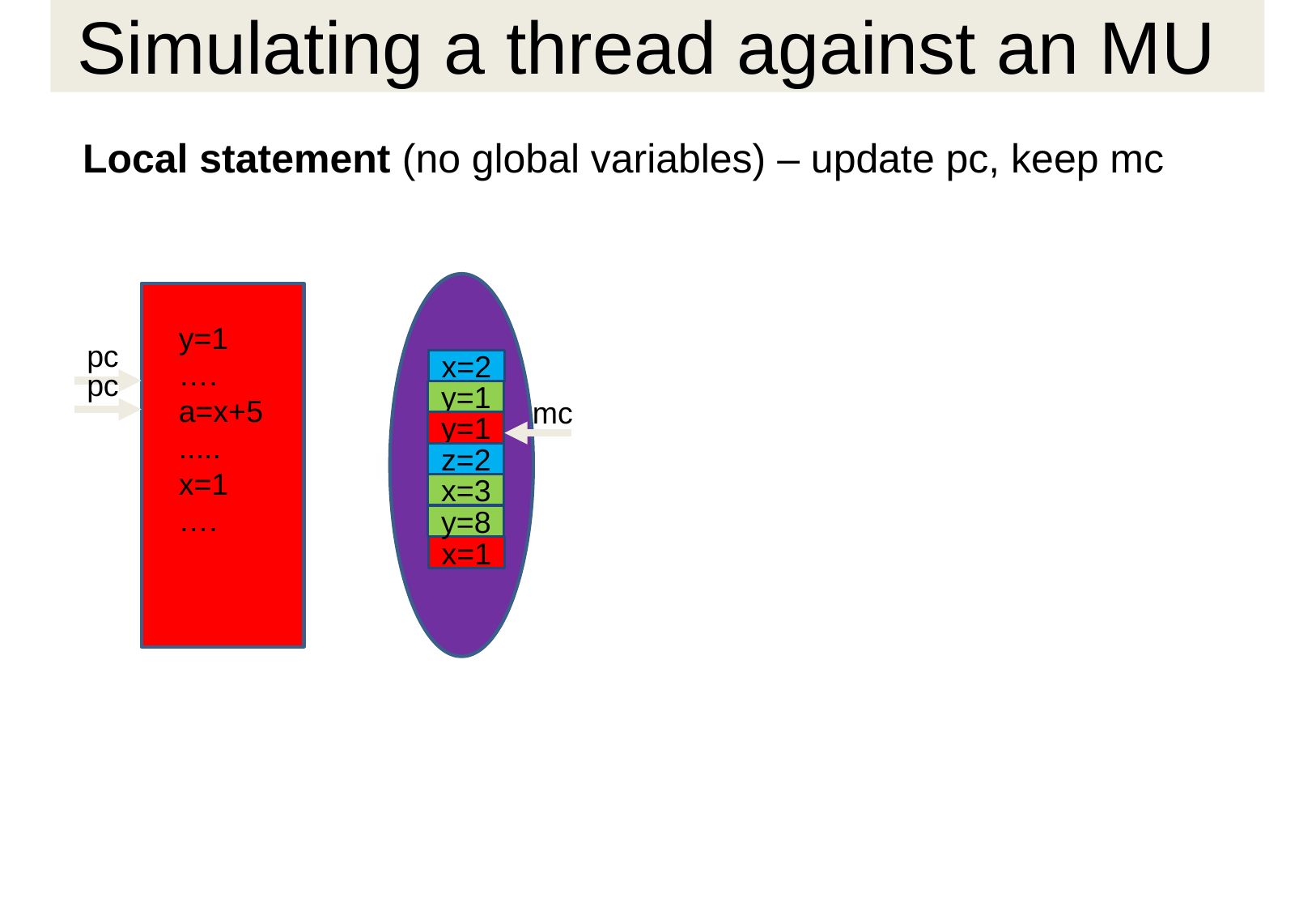

# Simulating a thread against an MU
Local statement (no global variables) – update pc, keep mc

   y=1
   ….
   a=x+5
   .....
   x=1
   ….

pc
x=2
pc
y=1
mc
y=1
z=2
x=3
y=8
x=1